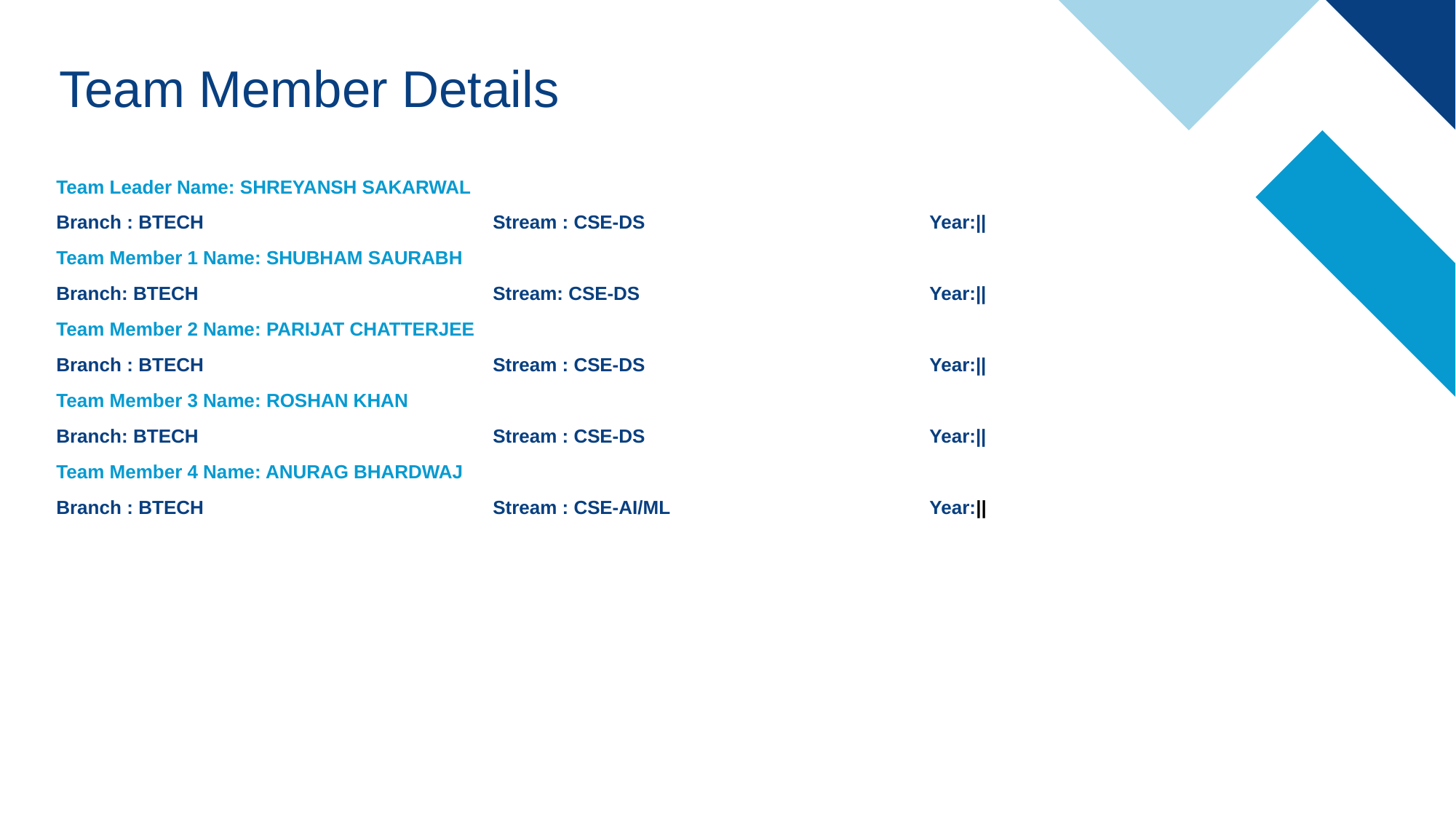

# Team Member Details
Team Leader Name: SHREYANSH SAKARWAL
Branch : BTECH			Stream : CSE-DS			Year:||
Team Member 1 Name: SHUBHAM SAURABH
Branch: BTECH 			Stream: CSE-DS			Year:||
Team Member 2 Name: PARIJAT CHATTERJEE
Branch : BTECH			Stream : CSE-DS			Year:||
Team Member 3 Name: ROSHAN KHAN
Branch: BTECH			Stream : CSE-DS			Year:||
Team Member 4 Name: ANURAG BHARDWAJ
Branch : BTECH			Stream : CSE-AI/ML			Year:||